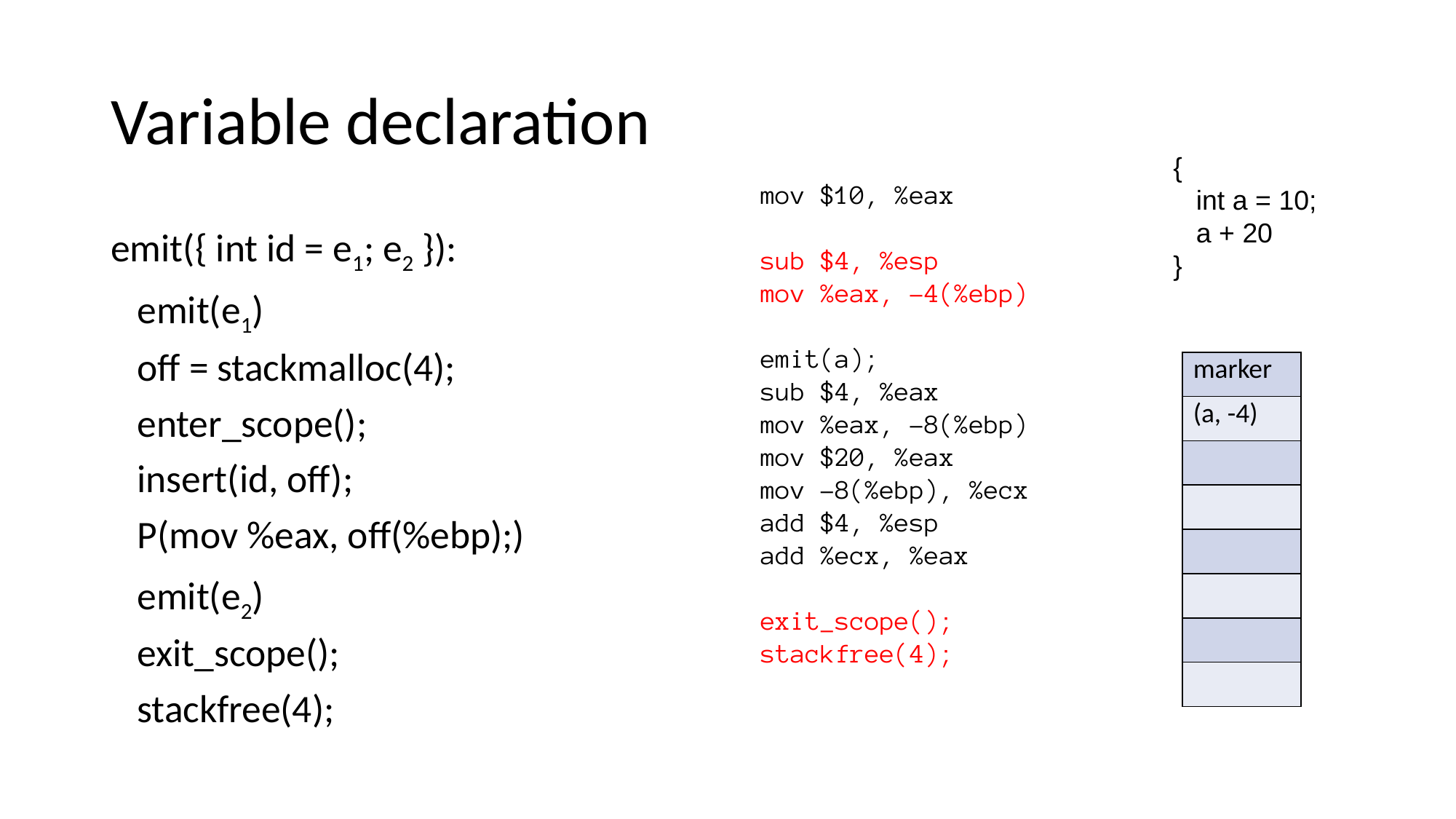

# Variable declaration

    {
       int a = 10;
       a + 20
    }

mov $10, %eax

sub $4, %esp
mov %eax, -4(%ebp)

emit(a);
sub $4, %eax
mov %eax, -8(%ebp)
mov $20, %eax
mov -8(%ebp), %ecx
add $4, %esp
add %ecx, %eax

exit_scope();
stackfree(4);

emit({ int id = e1; e2 }):
   emit(e1)
   off = stackmalloc(4);
   enter_scope();
   insert(id, off);
   P(mov %eax, off(%ebp);)
   emit(e2)
   exit_scope();
   stackfree(4);
| marker |
| --- |
| (a, -4) |
|  |
|  |
|  |
|  |
|  |
|  |